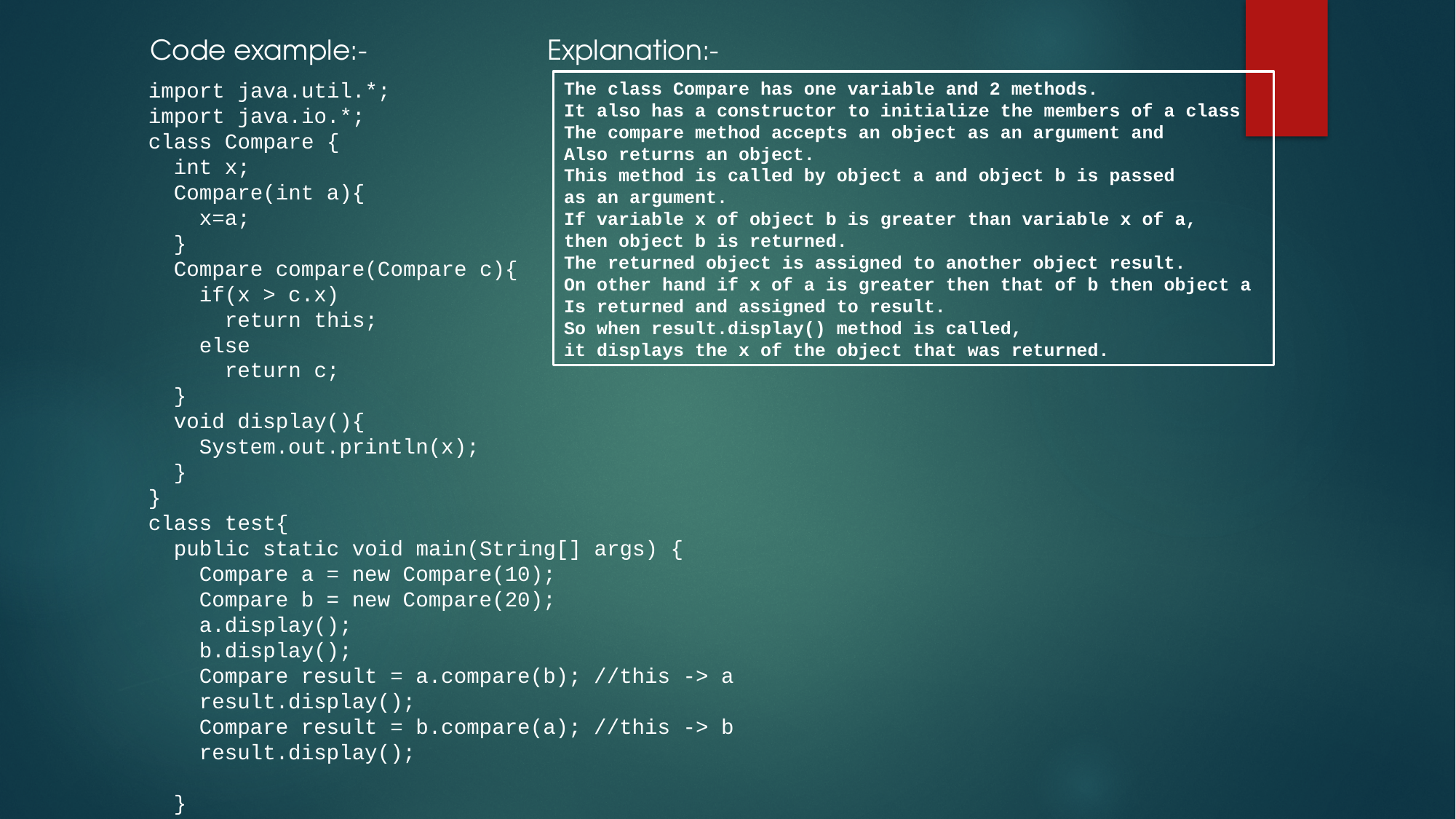

Code example:-
Explanation:-
import java.util.*;
import java.io.*;
class Compare {
  int x;
  Compare(int a){
    x=a;
  }
  Compare compare(Compare c){
    if(x > c.x)
      return this;
    else
      return c;
  }
  void display(){
    System.out.println(x);
  }
}
class test{
  public static void main(String[] args) {
    Compare a = new Compare(10);
    Compare b = new Compare(20);
    a.display();
    b.display();
    Compare result = a.compare(b); //this -> a
    result.display();
    Compare result = b.compare(a); //this -> b
    result.display();

  }
}
The class Compare has one variable and 2 methods.
It also has a constructor to initialize the members of a class
The compare method accepts an object as an argument and
Also returns an object.
This method is called by object a and object b is passed
as an argument.
If variable x of object b is greater than variable x of a,
then object b is returned.
The returned object is assigned to another object result.
On other hand if x of a is greater then that of b then object a
Is returned and assigned to result.
So when result.display() method is called,
it displays the x of the object that was returned.